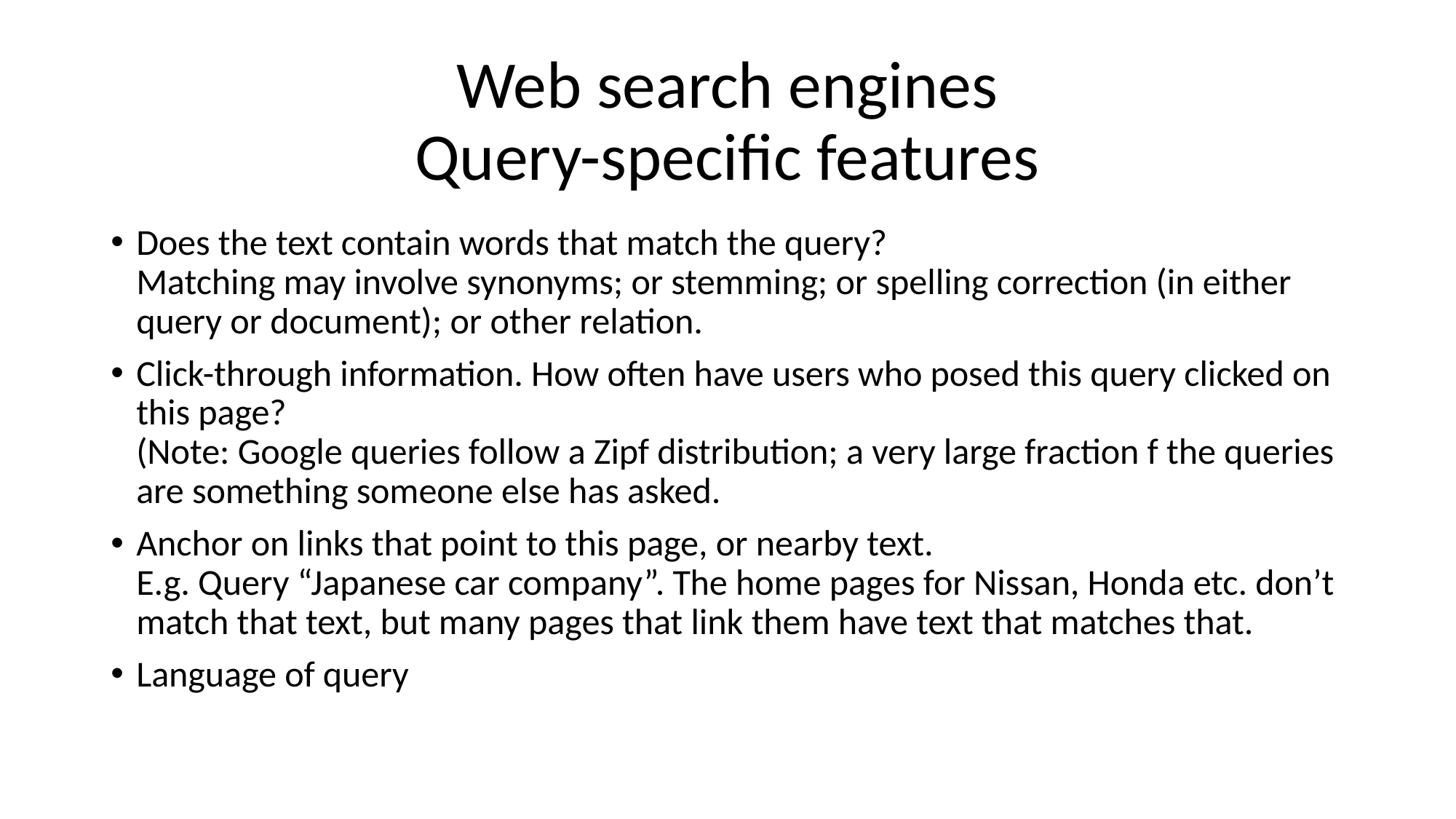

# Web search engines Query-specific features
Does the text contain words that match the query?
Matching may involve synonyms; or stemming; or spelling correction (in either query or document); or other relation.
Click-through information. How often have users who posed this query clicked on this page?
(Note: Google queries follow a Zipf distribution; a very large fraction f the queries are something someone else has asked.
Anchor on links that point to this page, or nearby text.
E.g. Query “Japanese car company”. The home pages for Nissan, Honda etc. don’t match that text, but many pages that link them have text that matches that.
Language of query